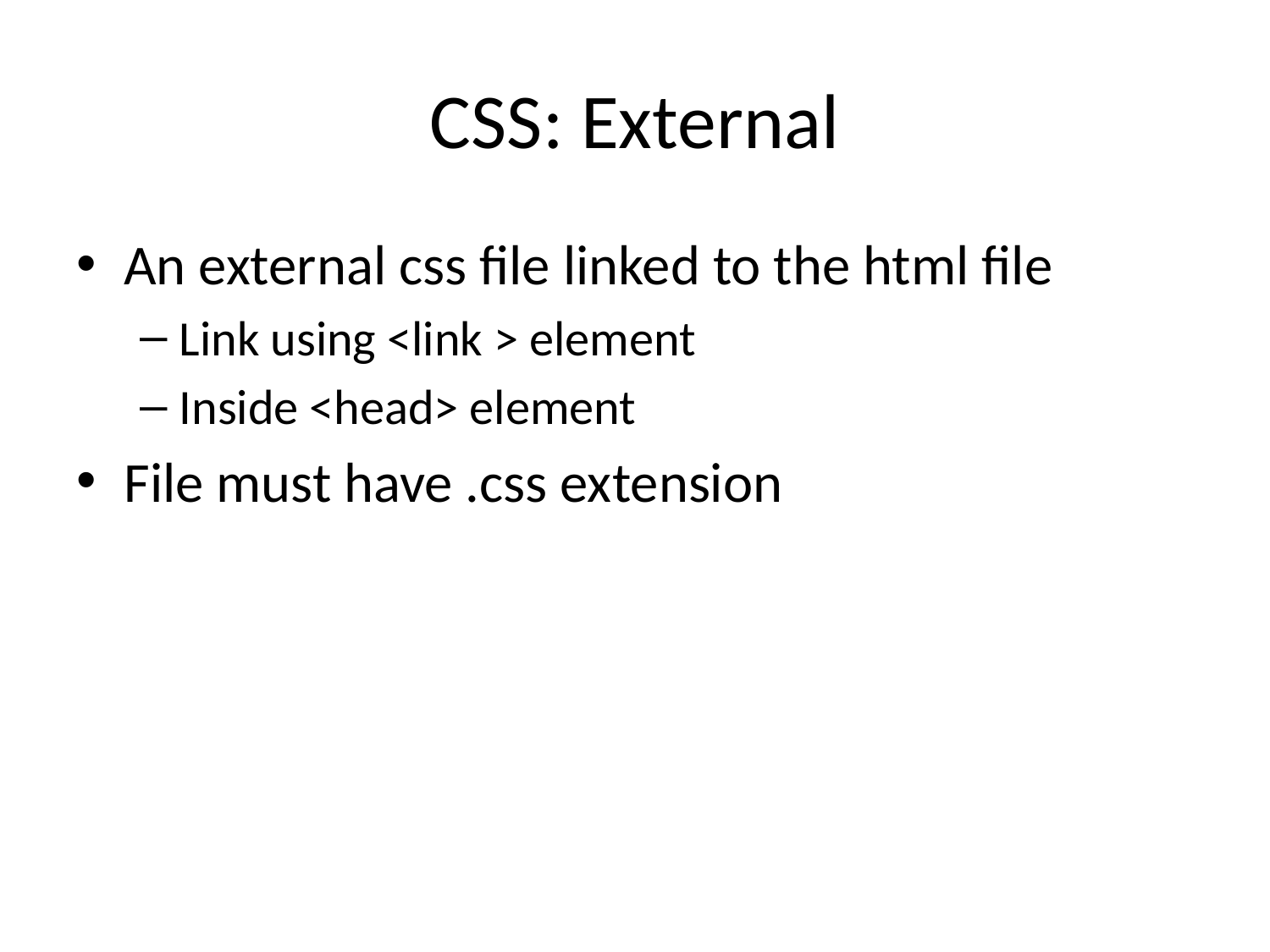

# CSS: External
An external css file linked to the html file
Link using <link > element
Inside <head> element
File must have .css extension